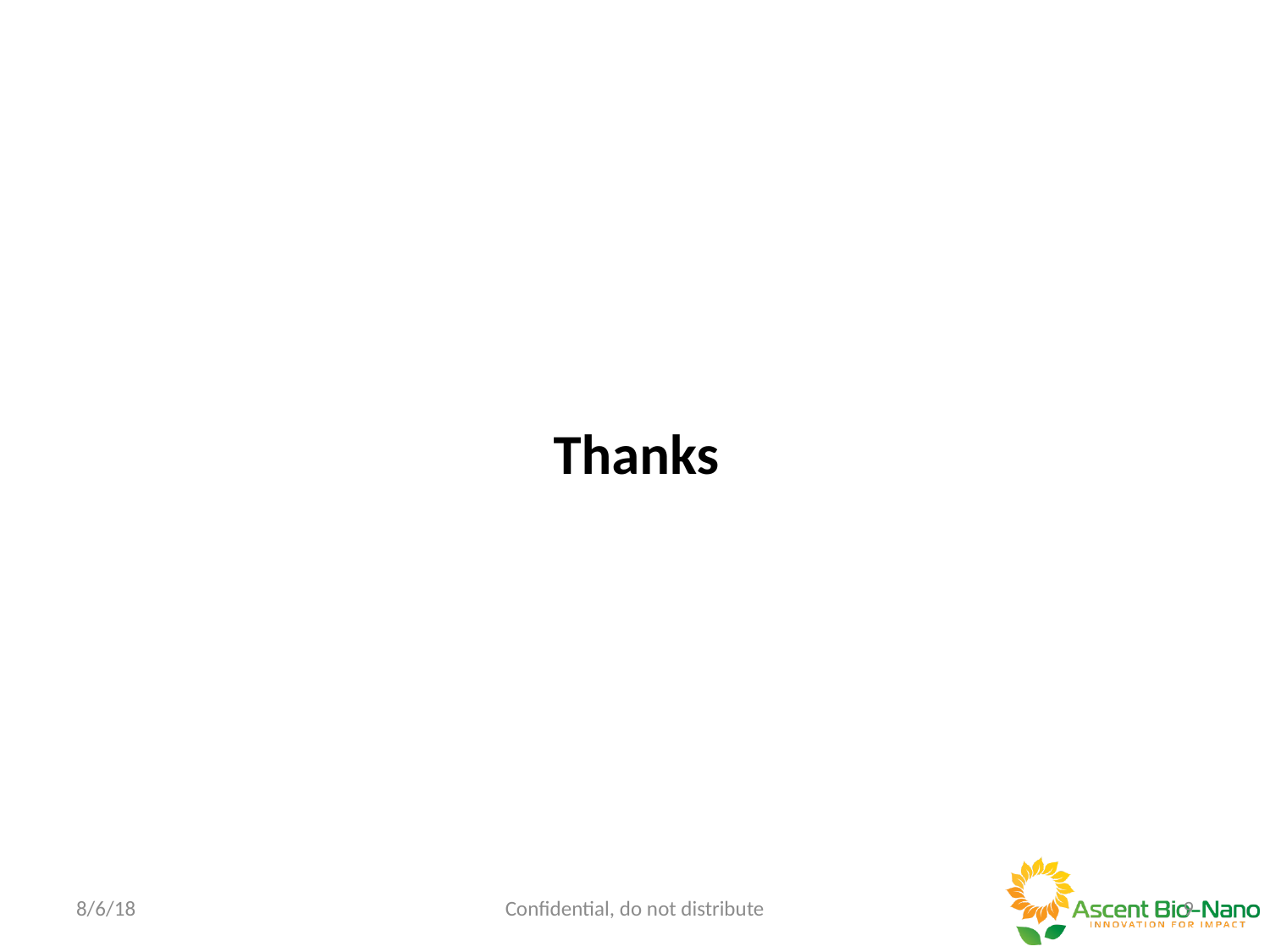

# Thanks
8/6/18
Confidential, do not distribute
9